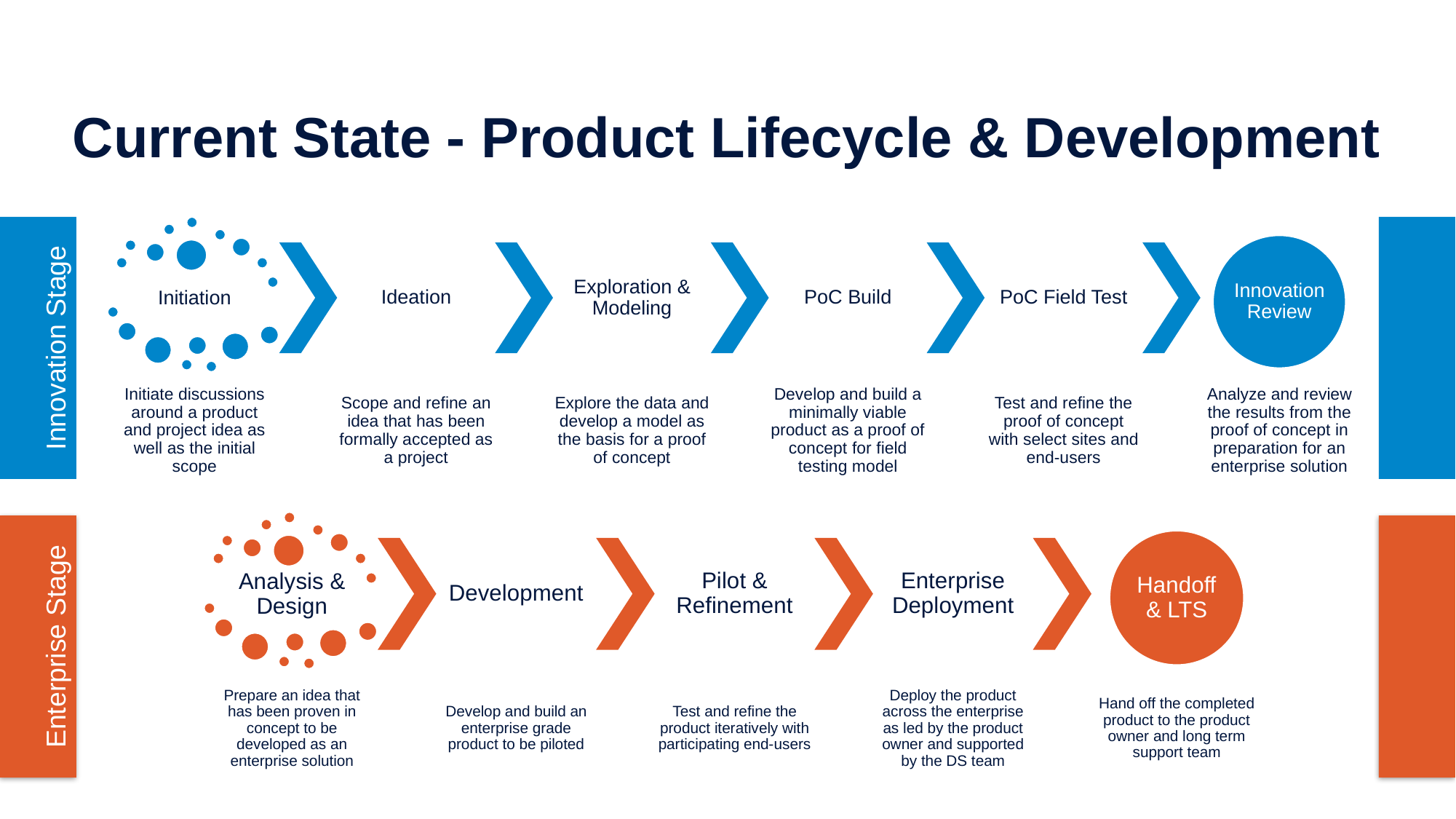

# Current State - Product Lifecycle & Development
Initiation
Initiate discussions around a product and project idea as well as the initial scope
Ideation
Scope and refine an idea that has been formally accepted as a project
Exploration & Modeling
Explore the data and develop a model as the basis for a proof of concept
PoC Build
Develop and build a minimally viable product as a proof of concept for field testing model
PoC Field Test
Test and refine the proof of concept with select sites and end-users
Innovation Review
Analyze and review the results from the proof of concept in preparation for an enterprise solution
Innovation Stage

Analysis & Design
Prepare an idea that has been proven in concept to be developed as an enterprise solution
Development
Develop and build an enterprise grade product to be piloted
Pilot & Refinement
Test and refine the product iteratively with participating end-users
Enterprise Deployment
Deploy the product across the enterprise as led by the product owner and supported by the DS team
Handoff & LTS
Hand off the completed product to the product owner and long term support team
Enterprise Stage